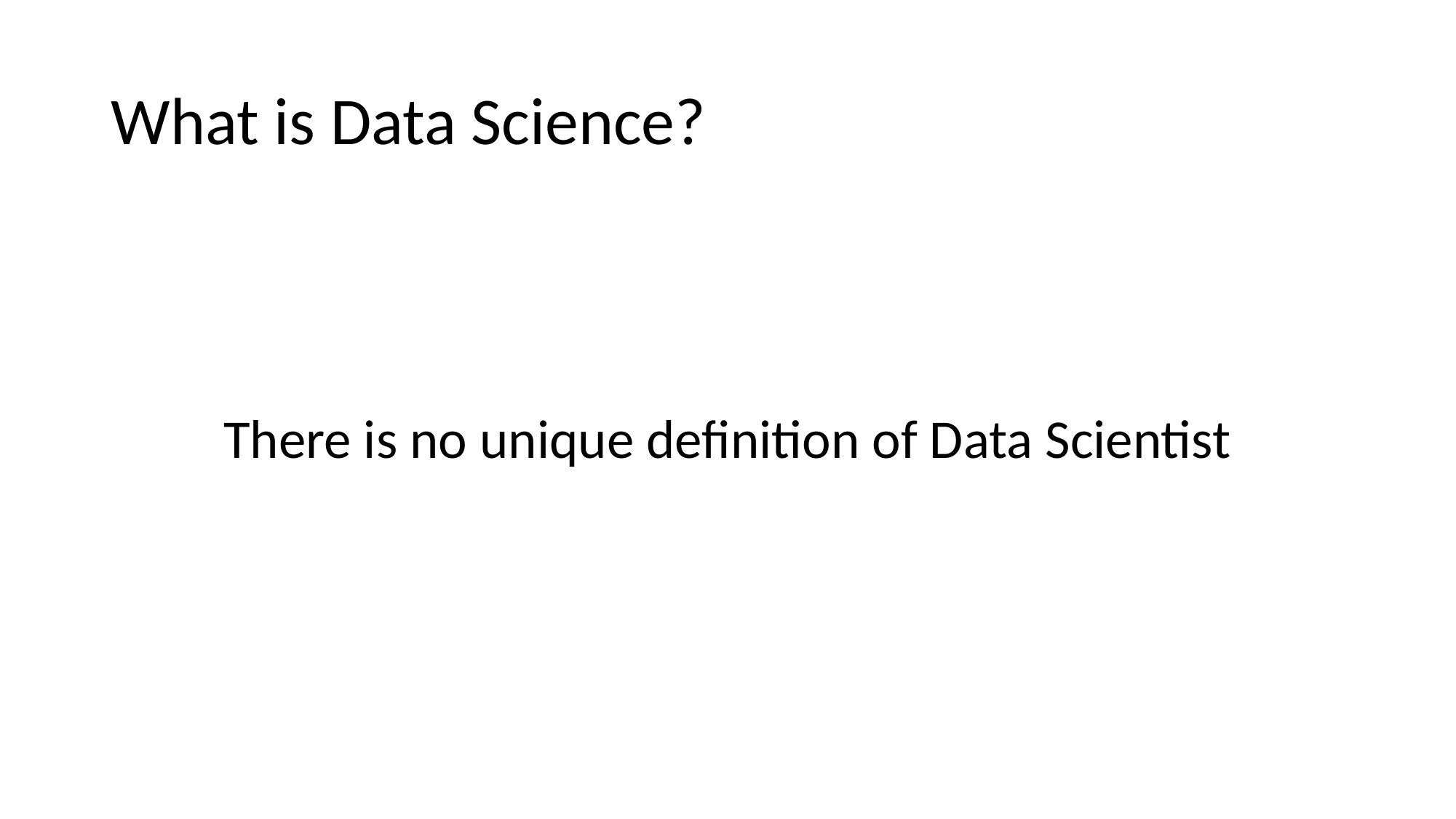

# What is Data Science?

There is no unique definition of Data Scientist